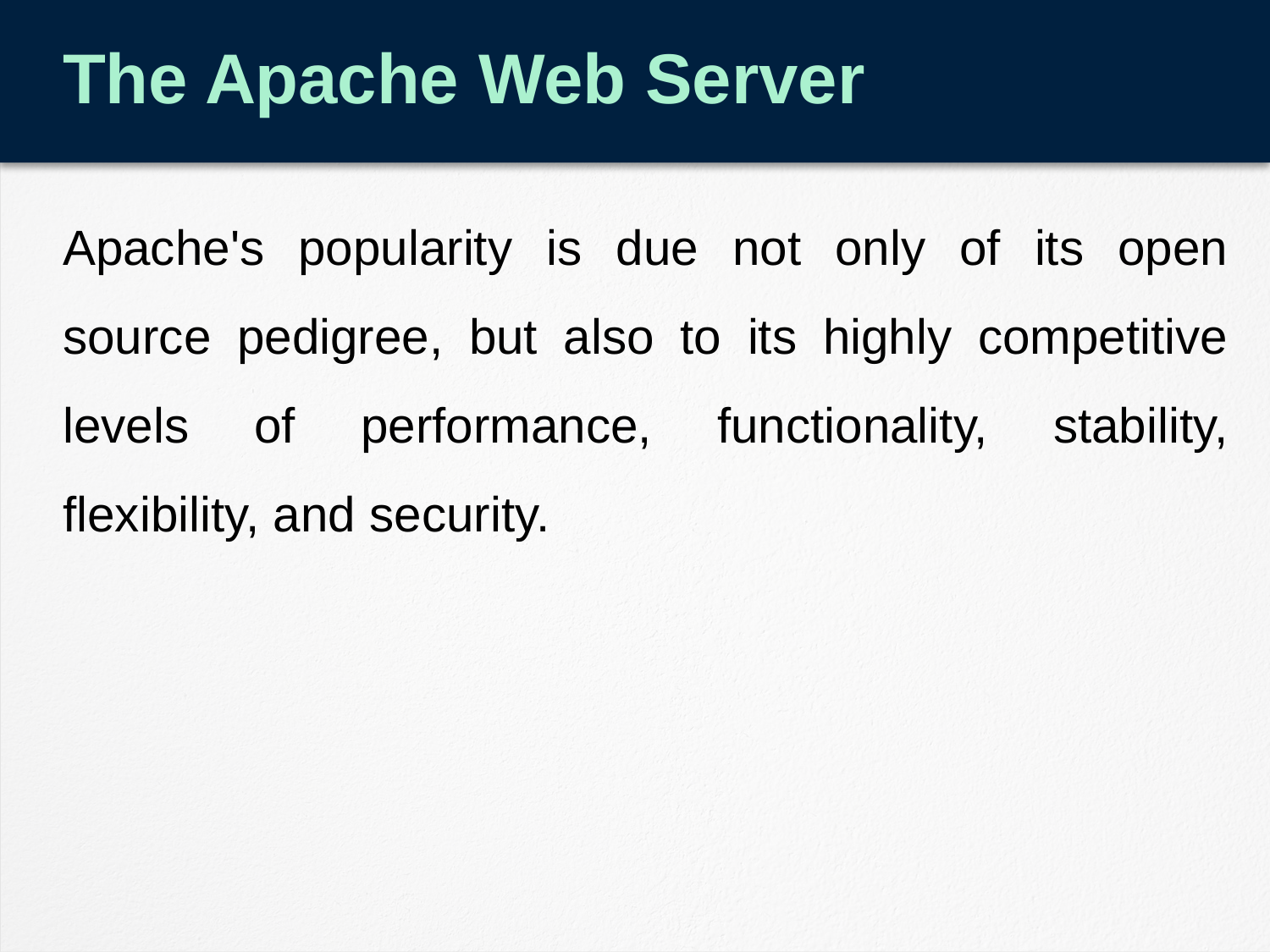

# The Apache Web Server
Apache's popularity is due not only of its open source pedigree, but also to its highly competitive levels of performance, functionality, stability, flexibility, and security.